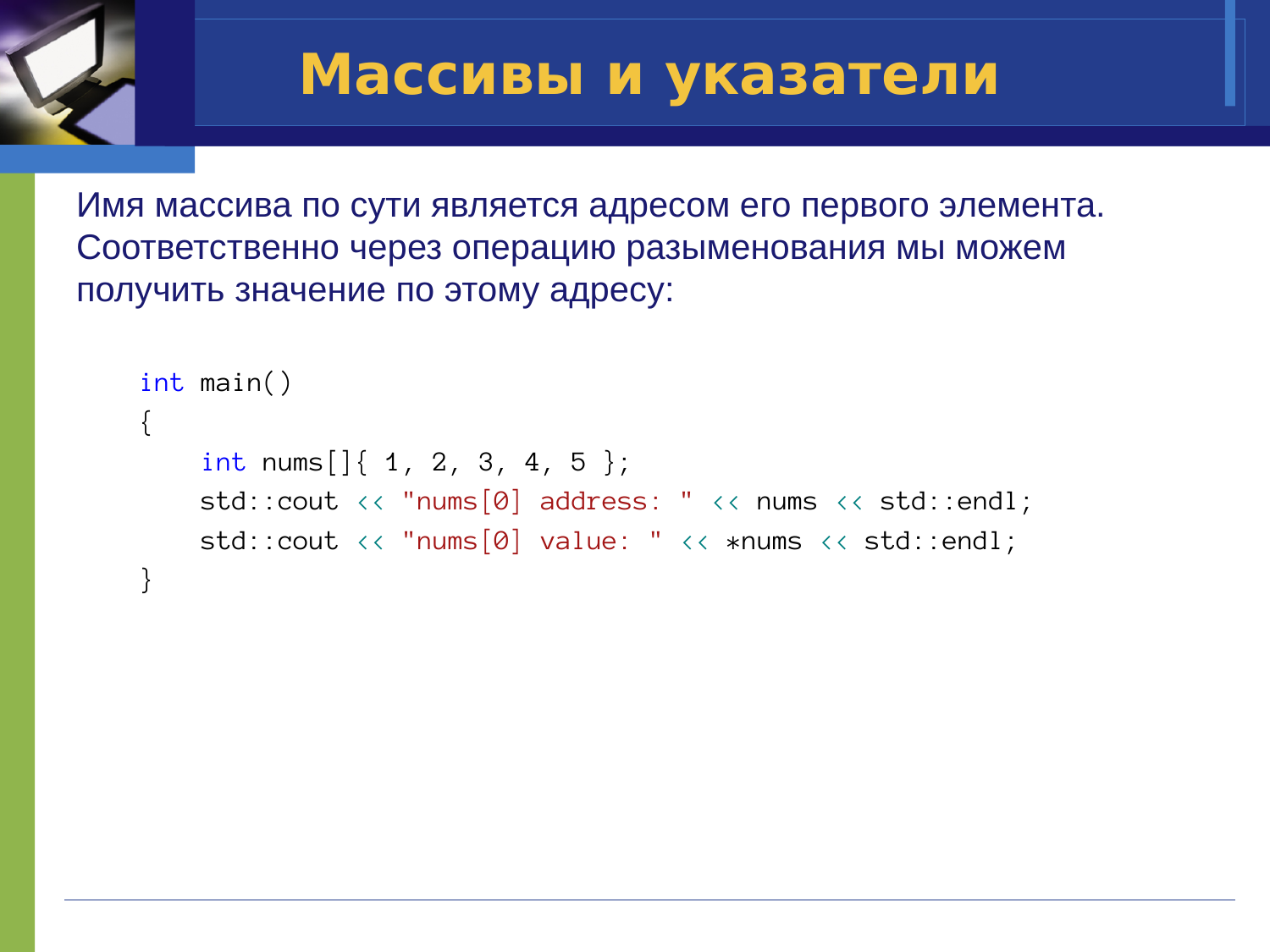

# Массивы и указатели
Имя массива по сути является адресом его первого элемента. Соответственно через операцию разыменования мы можем получить значение по этому адресу:

int main()
{
    int nums[]{ 1, 2, 3, 4, 5 };
    std::cout << "nums[0] address: " << nums << std::endl;
    std::cout << "nums[0] value: " << *nums << std::endl;
}